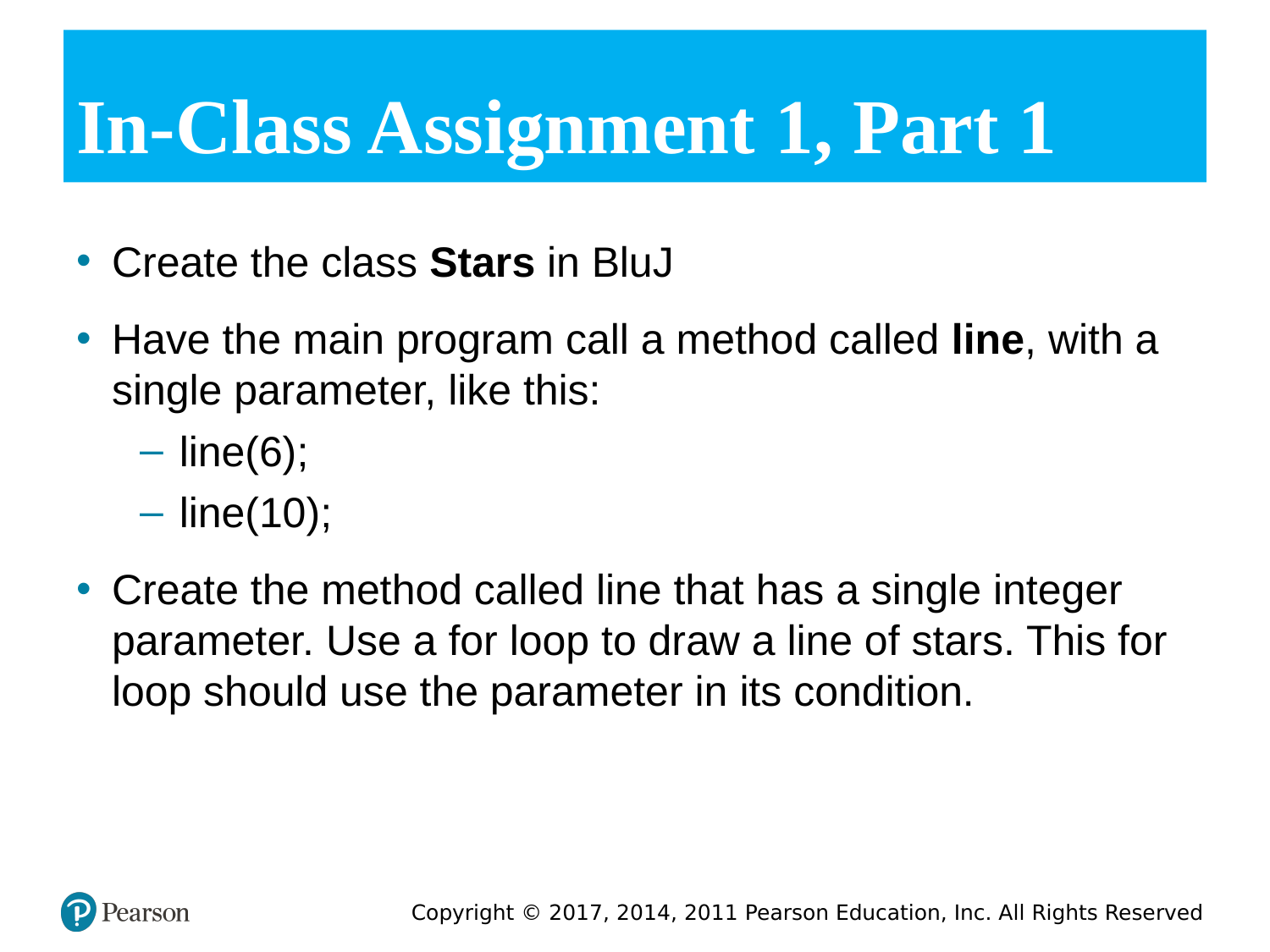

# In-Class Assignment 1, Part 1
Create the class Stars in BluJ
Have the main program call a method called line, with a single parameter, like this:
line(6);
line(10);
Create the method called line that has a single integer parameter. Use a for loop to draw a line of stars. This for loop should use the parameter in its condition.